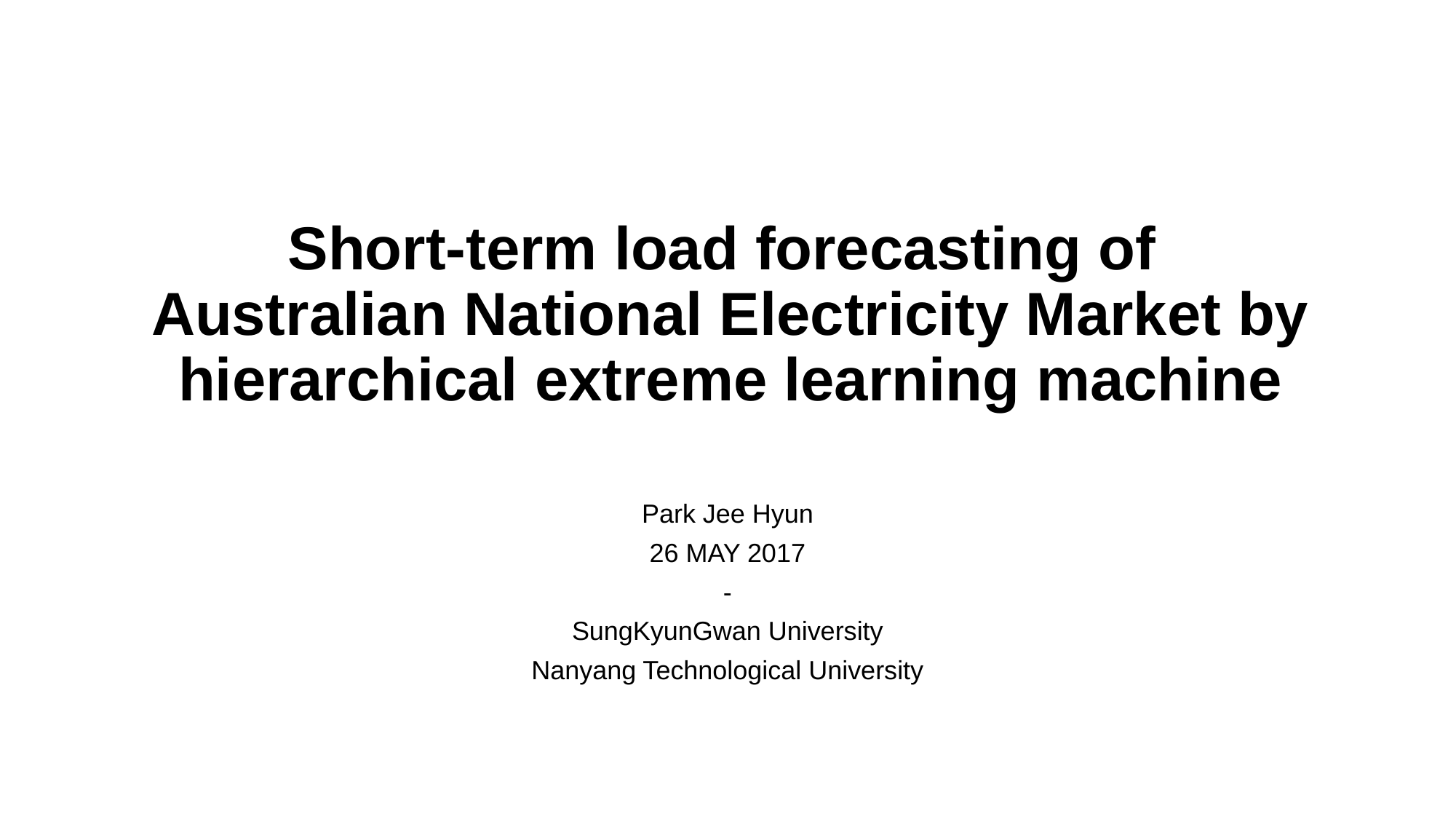

# Short-term load forecasting of Australian National Electricity Market by hierarchical extreme learning machine
Park Jee Hyun
26 MAY 2017
-
SungKyunGwan University
Nanyang Technological University